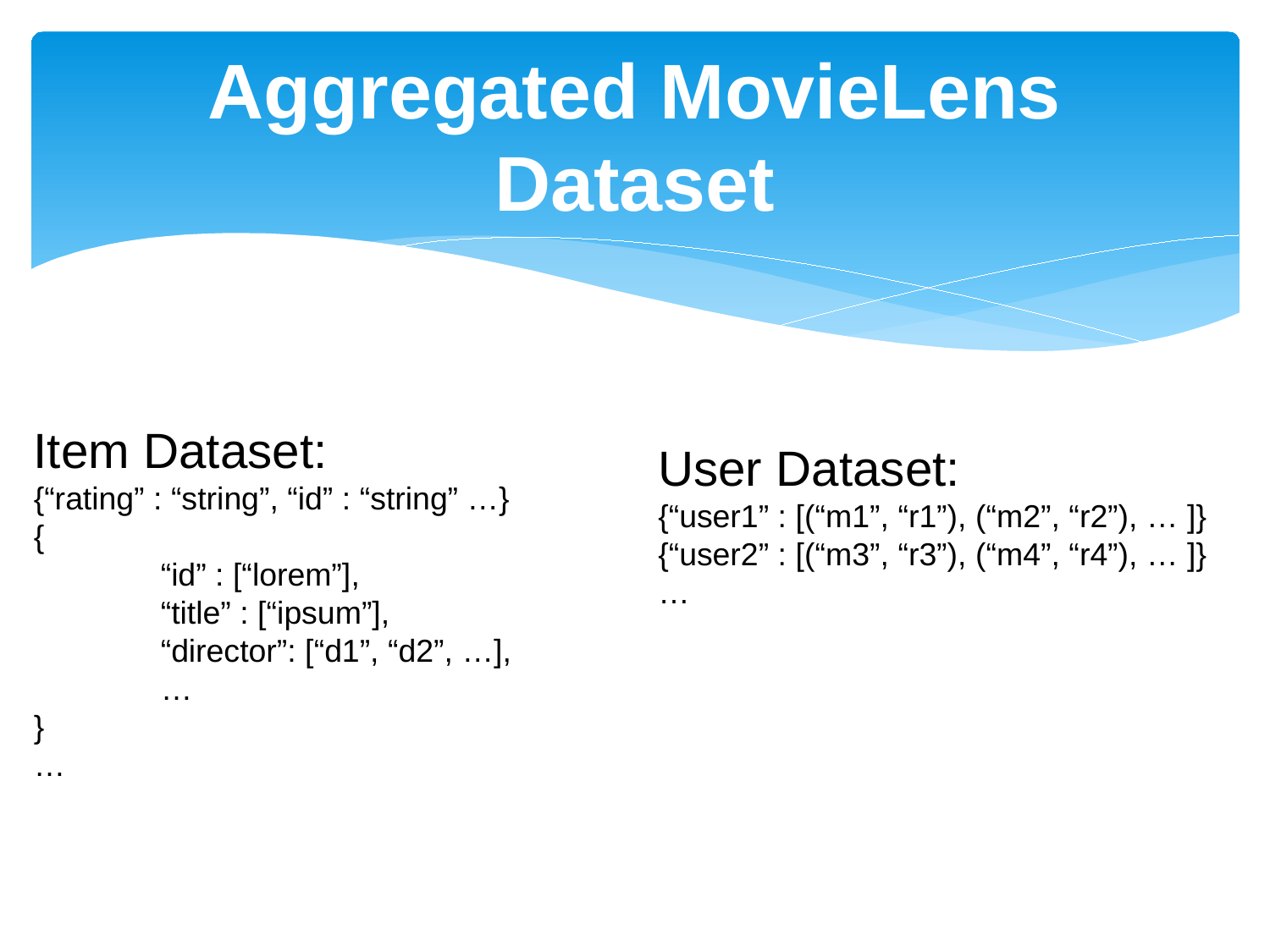

# Aggregated MovieLens Dataset
Item Dataset:
{“rating” : “string”, “id” : “string” …}
{
	“id” : [“lorem”],
	“title” : [“ipsum”],
	“director”: [“d1”, “d2”, …],
	…
}
…
User Dataset:
{“user1” : [(“m1”, “r1”), (“m2”, “r2”), … ]}
{“user2” : [(“m3”, “r3”), (“m4”, “r4”), … ]}
…